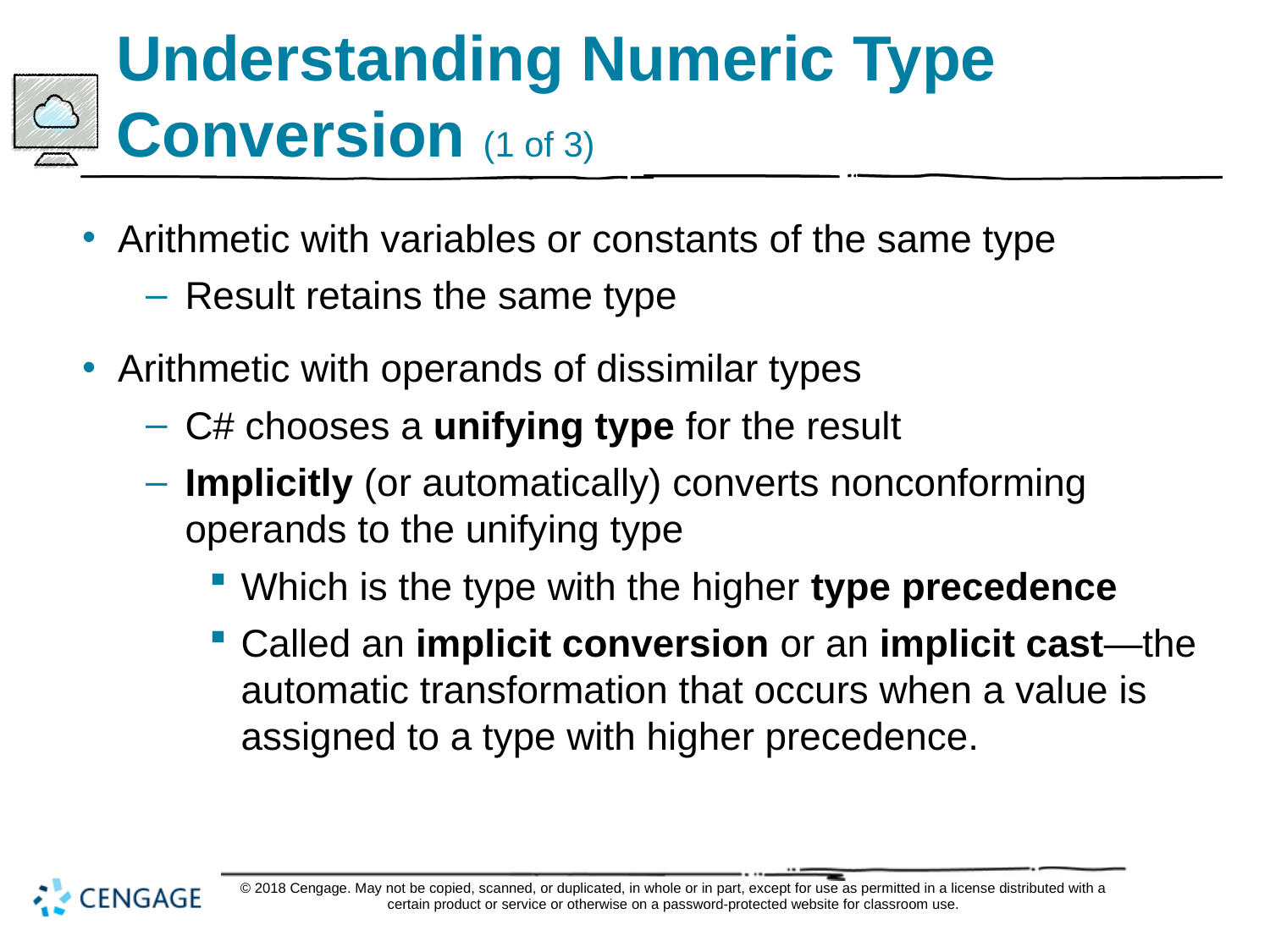

# Understanding Numeric Type Conversion (1 of 3)
Arithmetic with variables or constants of the same type
Result retains the same type
Arithmetic with operands of dissimilar types
C# chooses a unifying type for the result
Implicitly (or automatically) converts nonconforming operands to the unifying type
Which is the type with the higher type precedence
Called an implicit conversion or an implicit cast—the automatic transformation that occurs when a value is assigned to a type with higher precedence.
© 2018 Cengage. May not be copied, scanned, or duplicated, in whole or in part, except for use as permitted in a license distributed with a certain product or service or otherwise on a password-protected website for classroom use.